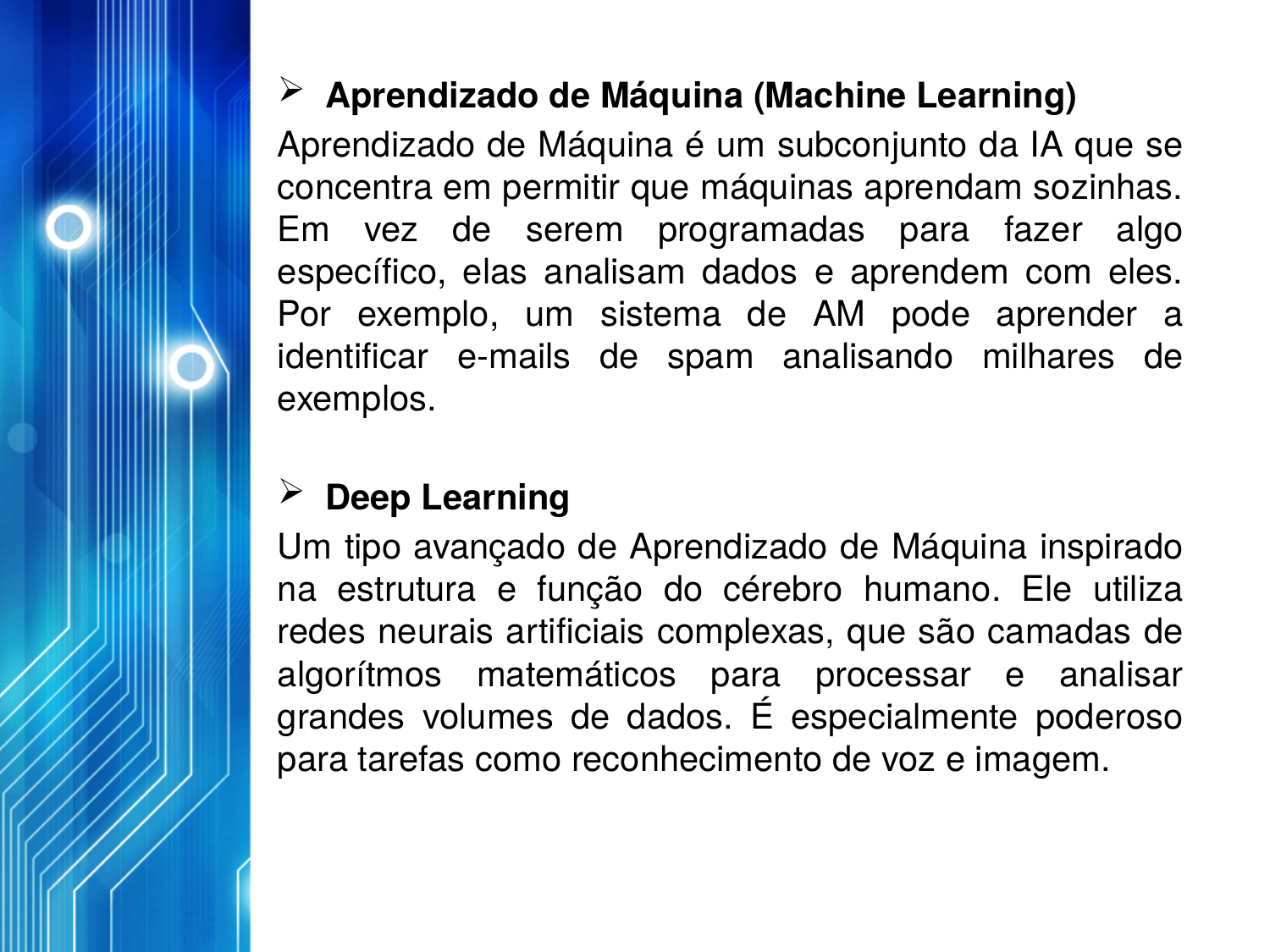

Aprendizado de Máquina (Machine Learning)
Aprendizado de Máquina é um subconjunto da IA que se concentra em permitir que máquinas aprendam sozinhas. Em vez de serem programadas para fazer algo específico, elas analisam dados e aprendem com eles. Por exemplo, um sistema de AM pode aprender a identificar e-mails de spam analisando milhares de exemplos.

Deep Learning
Um tipo avançado de Aprendizado de Máquina inspirado na estrutura e função do cérebro humano. Ele utiliza redes neurais artificiais complexas, que são camadas de algorítmos matemáticos para processar e analisar grandes volumes de dados. É especialmente poderoso para tarefas como reconhecimento de voz e imagem.